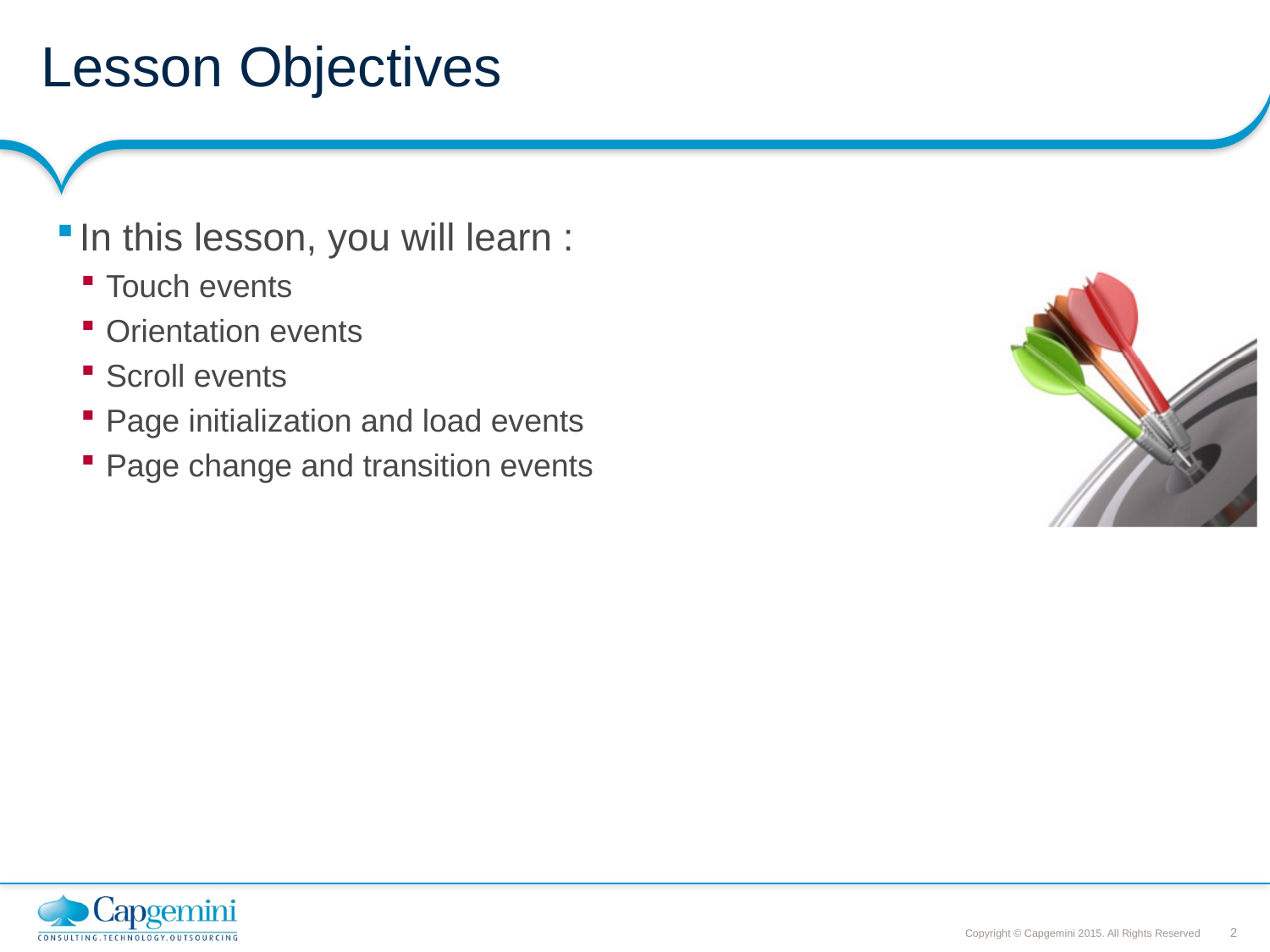

# Lesson Objectives
In this lesson, you will learn :
Touch events
Orientation events
Scroll events
Page initialization and load events
Page change and transition events